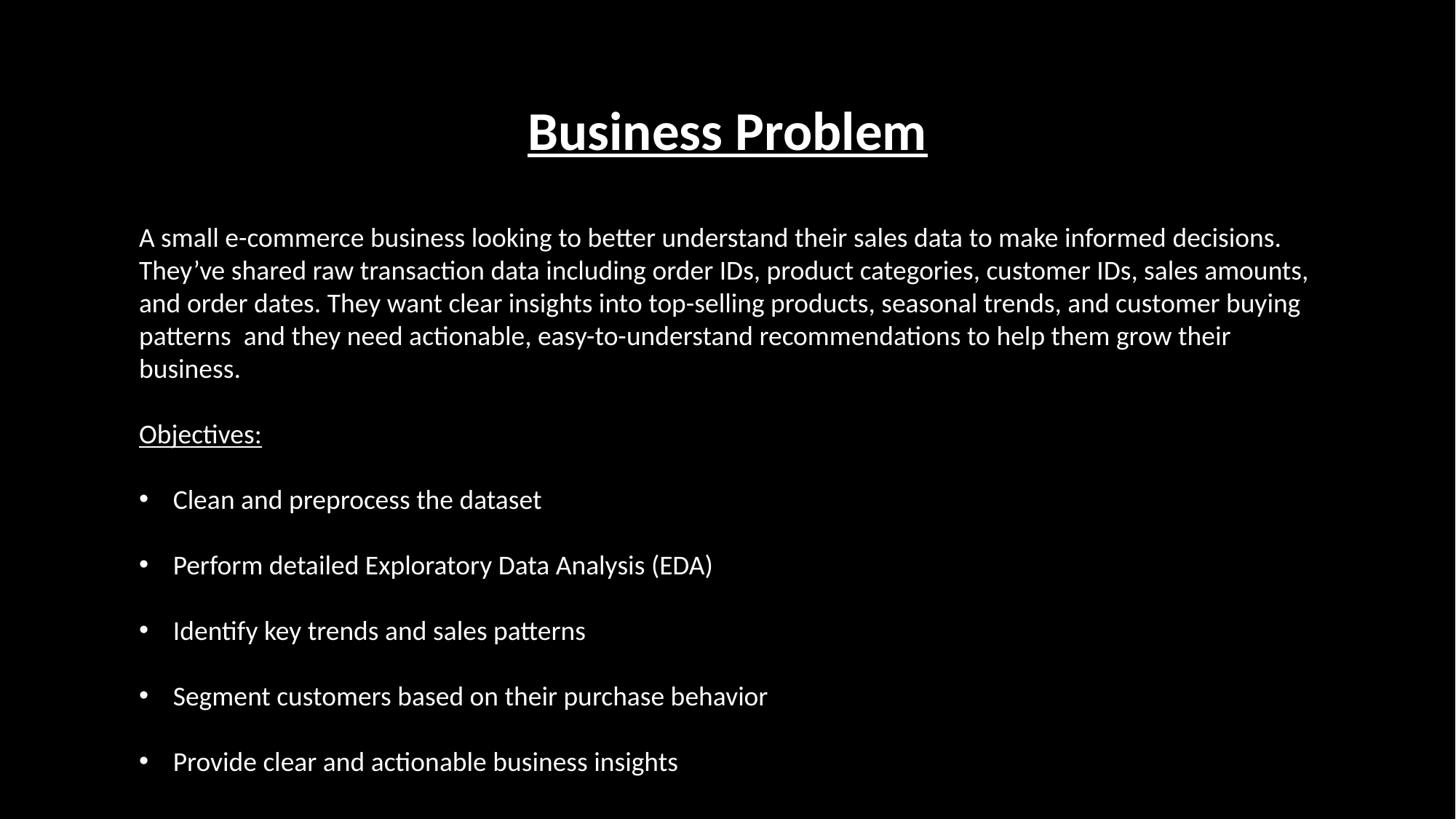

Business Problem
A small e-commerce business looking to better understand their sales data to make informed decisions. They’ve shared raw transaction data including order IDs, product categories, customer IDs, sales amounts, and order dates. They want clear insights into top-selling products, seasonal trends, and customer buying patterns  and they need actionable, easy-to-understand recommendations to help them grow their business.

Objectives:

Clean and preprocess the dataset

Perform detailed Exploratory Data Analysis (EDA)

Identify key trends and sales patterns

Segment customers based on their purchase behavior

Provide clear and actionable business insights